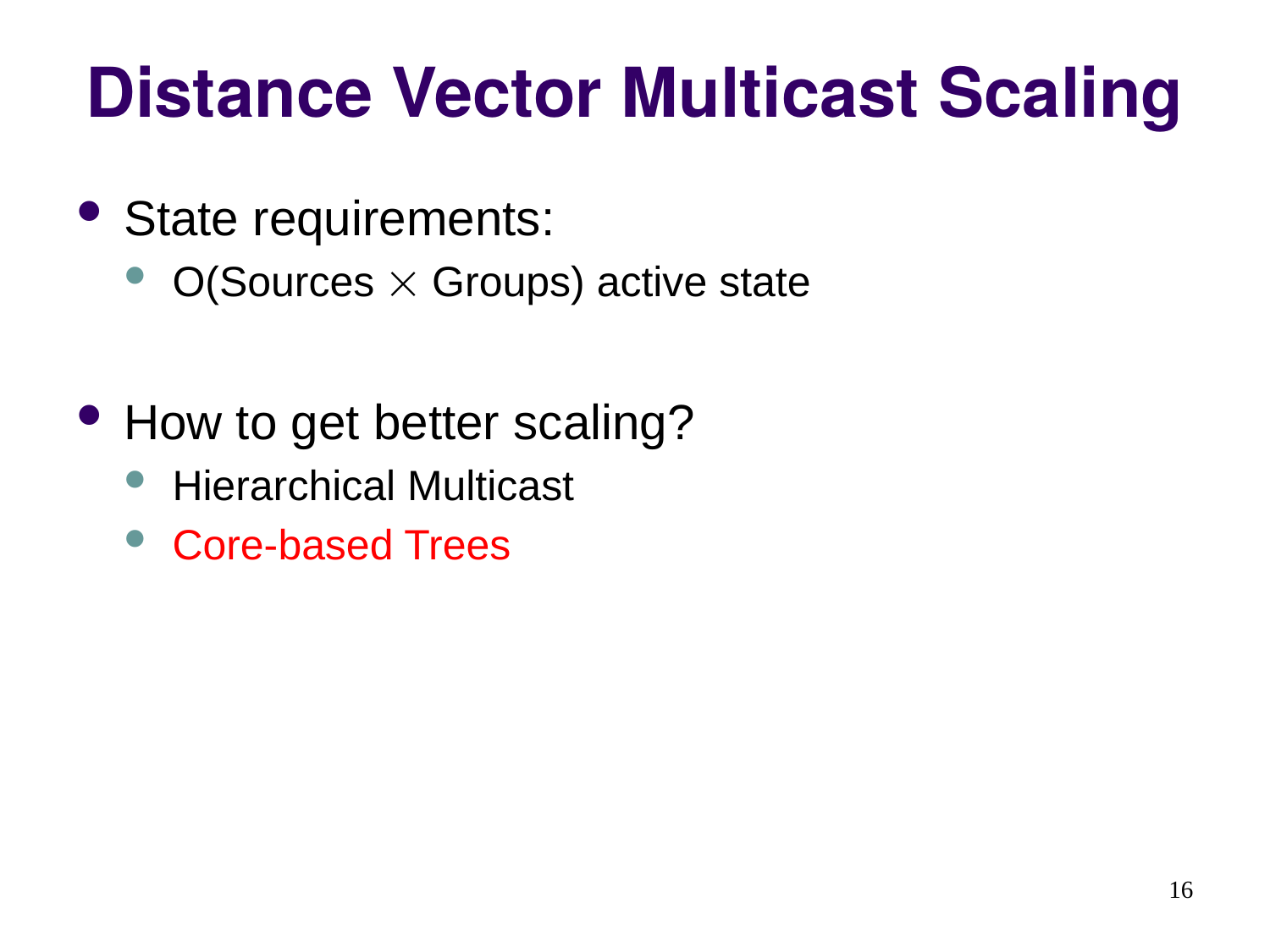

# Distance Vector Multicast Scaling
State requirements:
O(Sources × Groups) active state

How to get better scaling?
Hierarchical Multicast
Core-based Trees
16